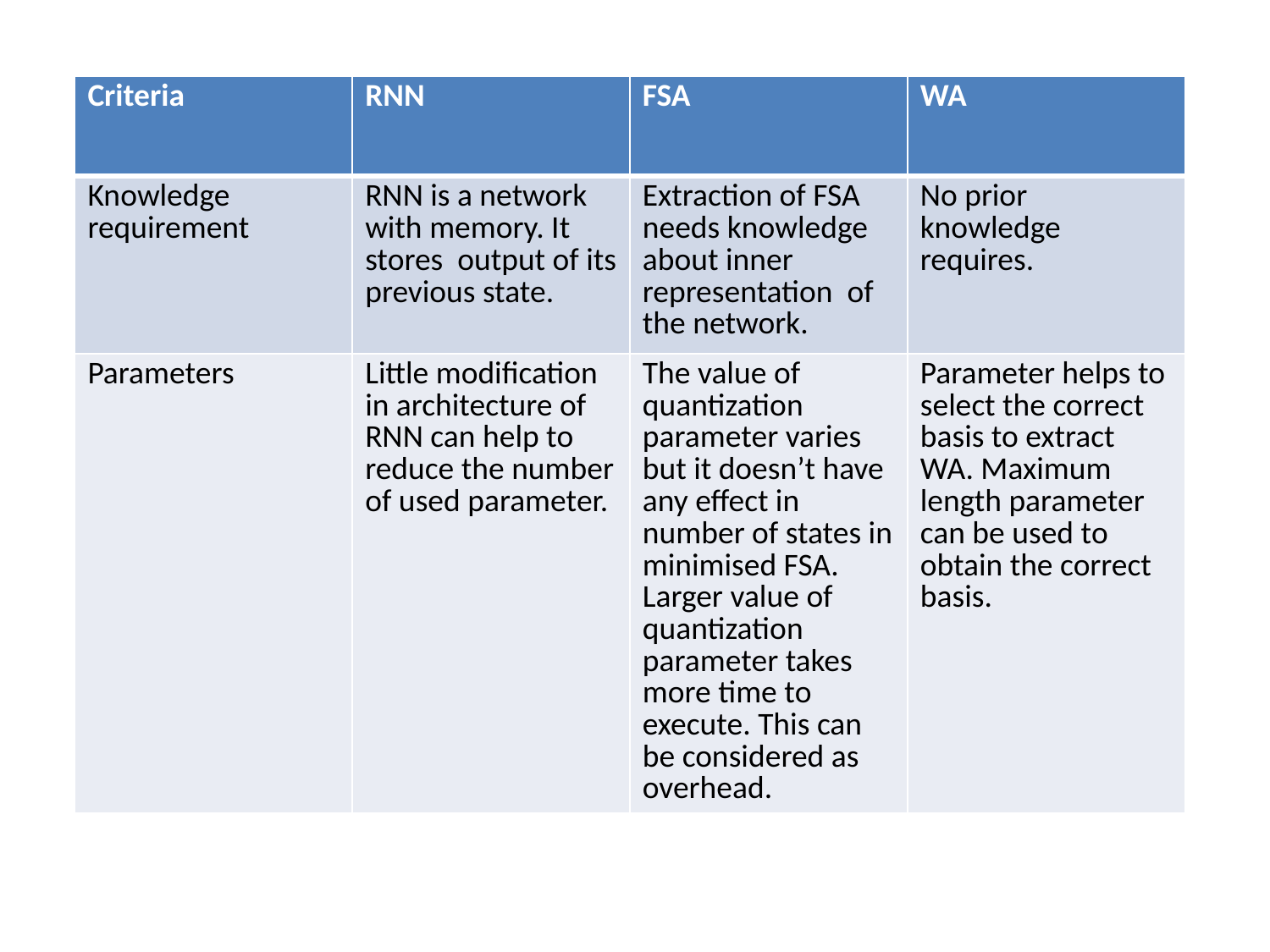

| Criteria | RNN | FSA | WA |
| --- | --- | --- | --- |
| Knowledge requirement | RNN is a network with memory. It stores output of its previous state. | Extraction of FSA needs knowledge about inner representation of the network. | No prior knowledge requires. |
| Parameters | Little modification in architecture of RNN can help to reduce the number of used parameter. | The value of quantization parameter varies but it doesn’t have any effect in number of states in minimised FSA. Larger value of quantization parameter takes more time to execute. This can be considered as overhead. | Parameter helps to select the correct basis to extract WA. Maximum length parameter can be used to obtain the correct basis. |